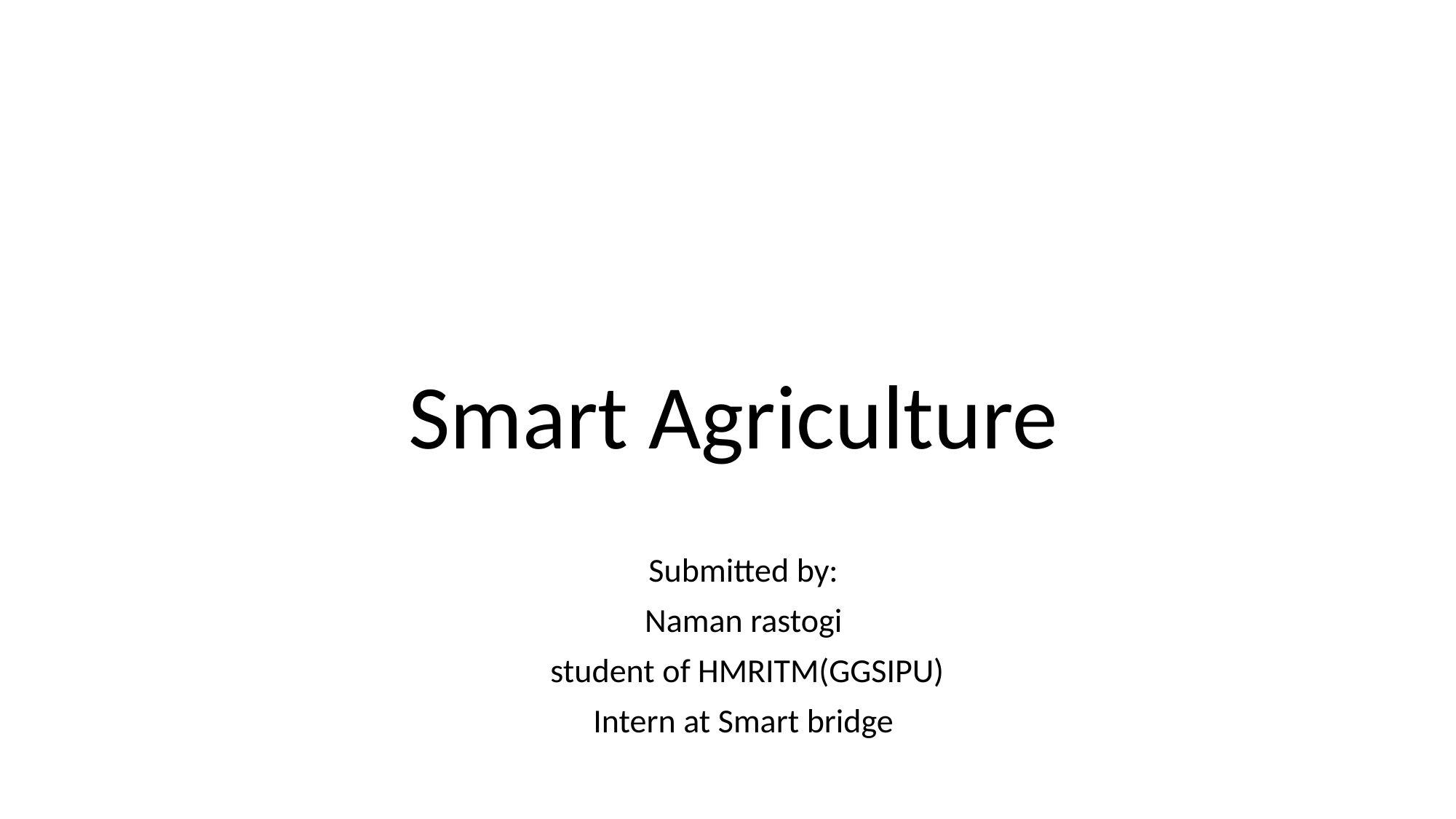

# Smart Agriculture
Submitted by:
Naman rastogi
 student of HMRITM(GGSIPU)
Intern at Smart bridge